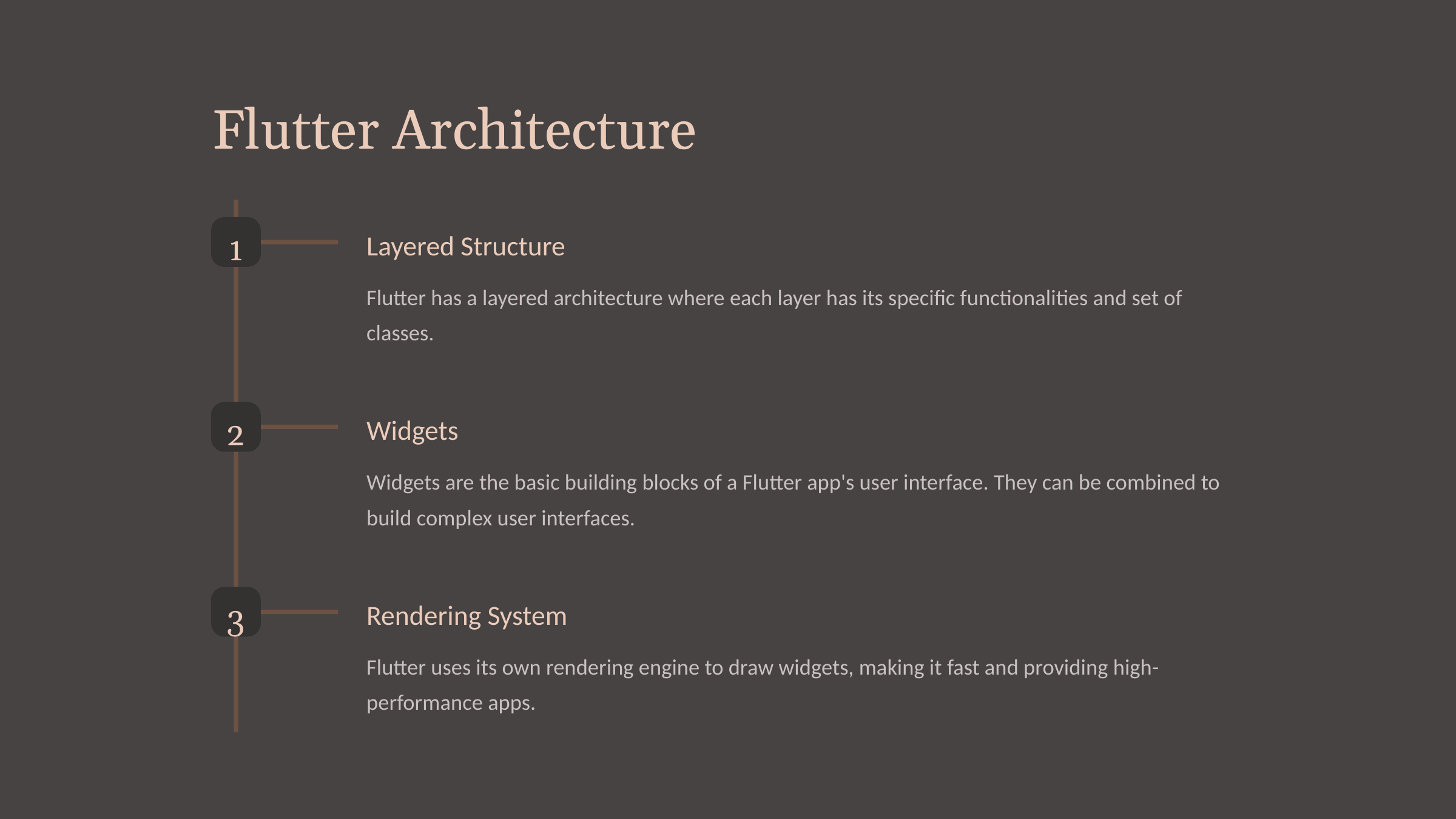

Flutter Architecture

1
Layered Structure

Flutter has a layered architecture where each layer has its specific functionalities and set of classes.

2
Widgets

Widgets are the basic building blocks of a Flutter app's user interface. They can be combined to build complex user interfaces.

3
Rendering System

Flutter uses its own rendering engine to draw widgets, making it fast and providing high-performance apps.